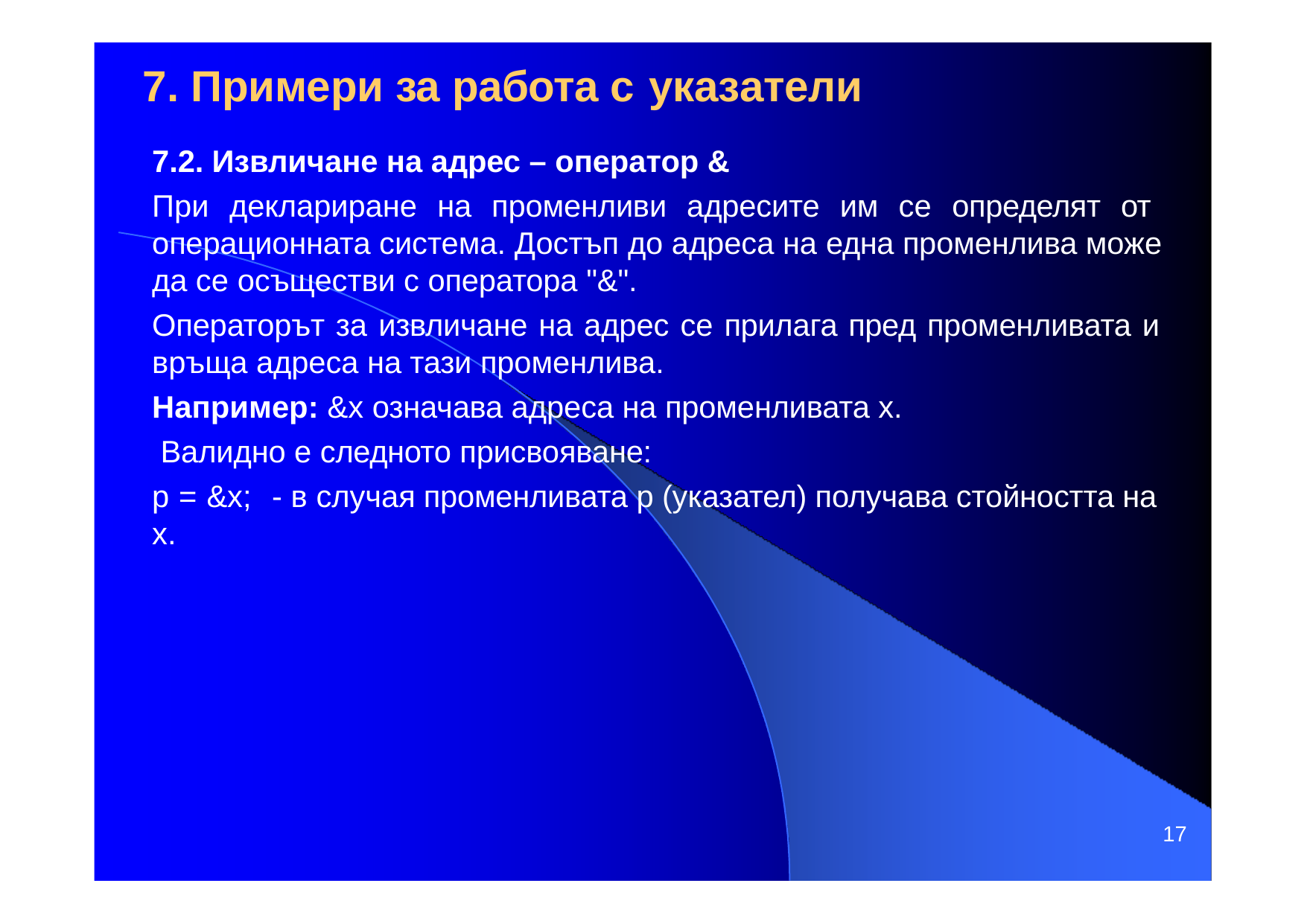

# 7. Примери за работа с указатели
7.2. Извличане на адрес – оператор &
При деклариране на променливи адресите им се определят от  операционната система. Достъп до адреса на една променлива може  да се осъществи с оператора "&".
Операторът за извличане на адрес се прилага пред променливата и  връща адреса на тази променлива.
Например: &x означава адреса на променливата х.  Валидно е следното присвояване:
p = &x;	- в случая променливата р (указател) получава стойността на  х.
17